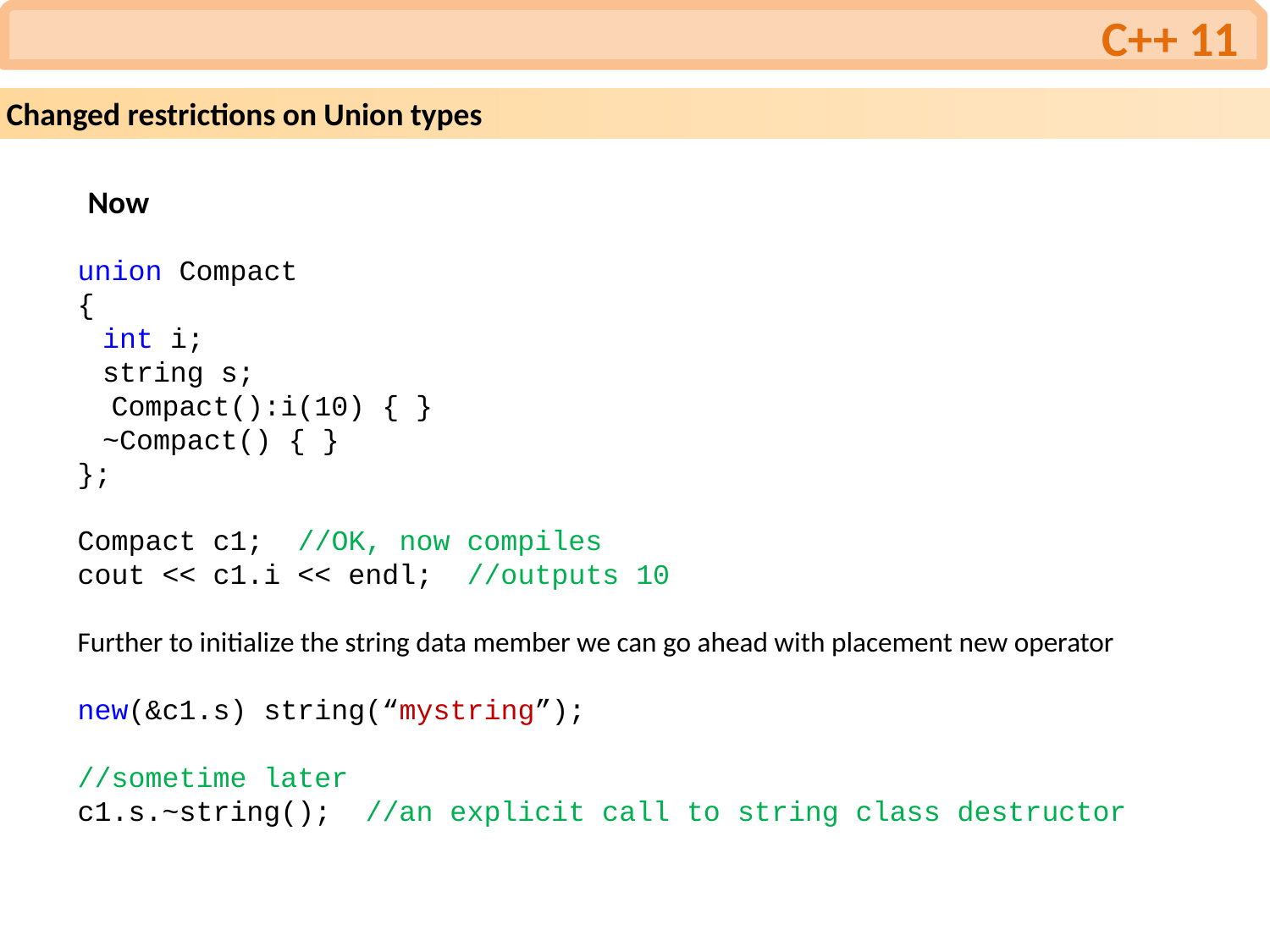

C++ 11
Changed restrictions on Union types
union Compact
{
	int i;
	string s;
  Compact():i(10) { }
	~Compact() { }
};

Compact c1;  //OK, now compiles
cout << c1.i << endl;  //outputs 10

Further to initialize the string data member we can go ahead with placement new operator

new(&c1.s) string(“mystring”);

//sometime later
c1.s.~string();  //an explicit call to string class destructor
Now